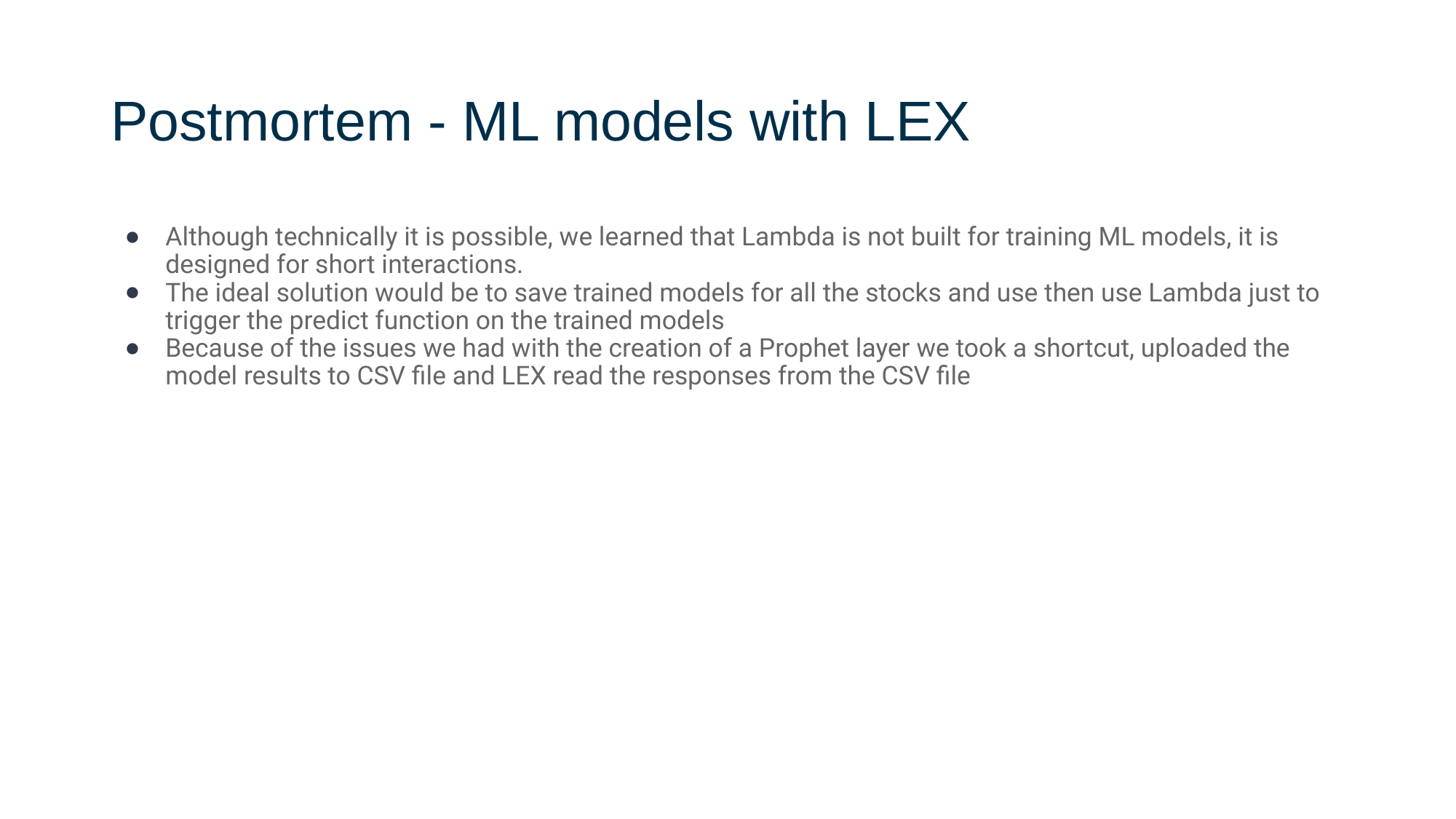

# Postmortem - ML models with LEX
Although technically it is possible, we learned that Lambda is not built for training ML models, it is designed for short interactions.
The ideal solution would be to save trained models for all the stocks and use then use Lambda just to trigger the predict function on the trained models
Because of the issues we had with the creation of a Prophet layer we took a shortcut, uploaded the model results to CSV file and LEX read the responses from the CSV file